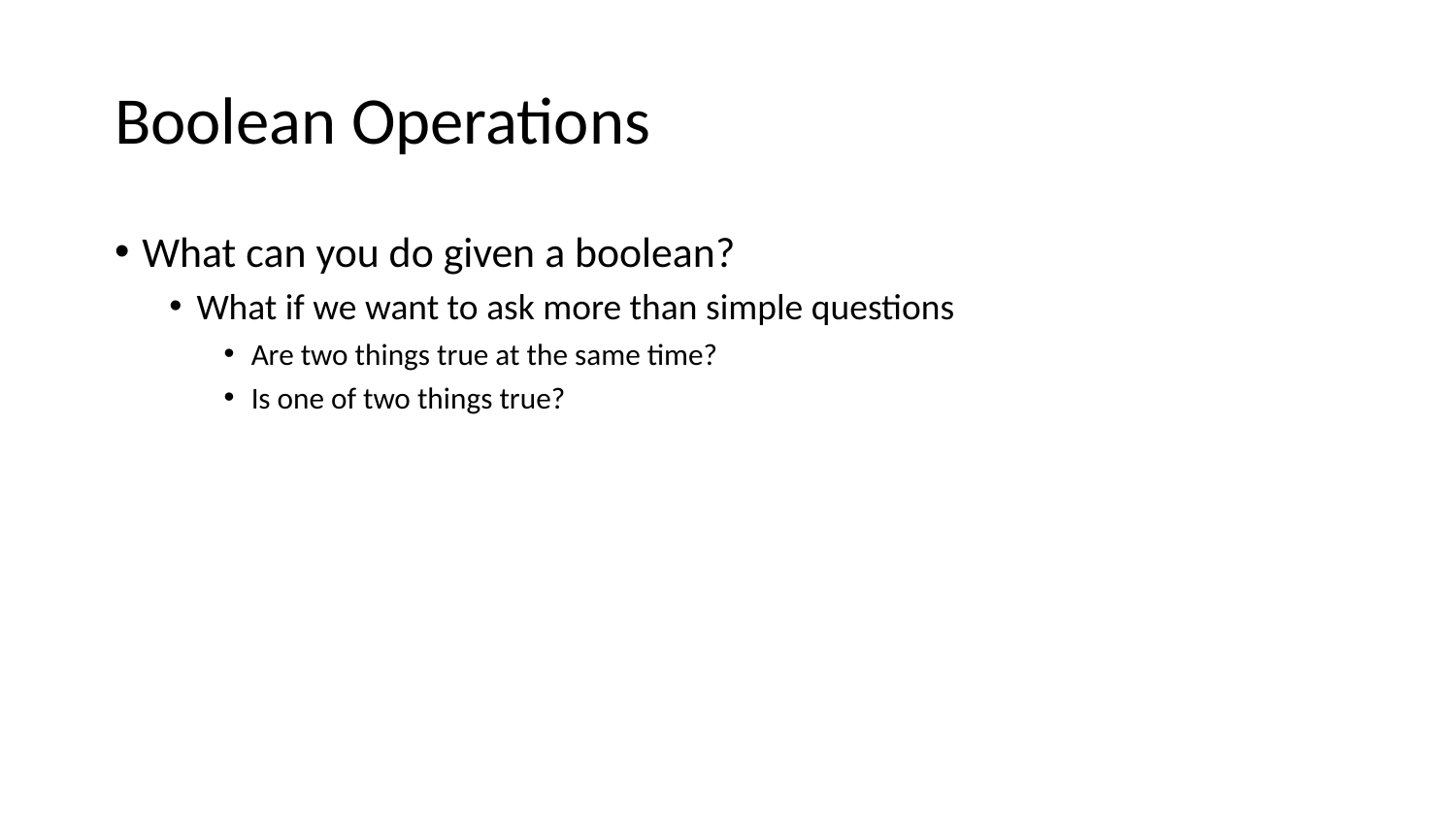

# Boolean Operations
What can you do given a boolean?
What if we want to ask more than simple questions
Are two things true at the same time?
Is one of two things true?